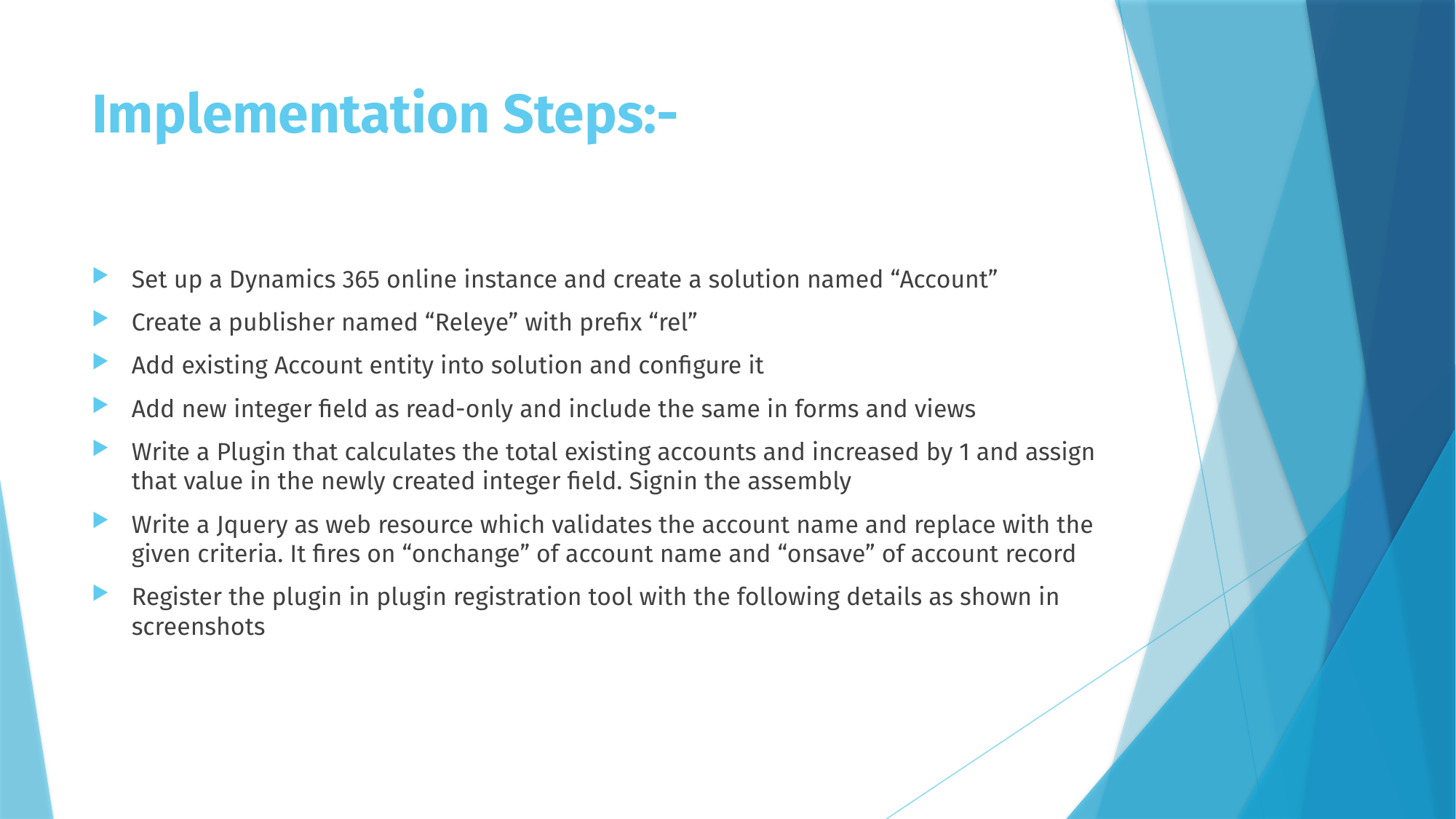

# Implementation Steps:-
Set up a Dynamics 365 online instance and create a solution named “Account”
Create a publisher named “Releye” with prefix “rel”
Add existing Account entity into solution and configure it
Add new integer field as read-only and include the same in forms and views
Write a Plugin that calculates the total existing accounts and increased by 1 and assign that value in the newly created integer field. Signin the assembly
Write a Jquery as web resource which validates the account name and replace with the given criteria. It fires on “onchange” of account name and “onsave” of account record
Register the plugin in plugin registration tool with the following details as shown in screenshots